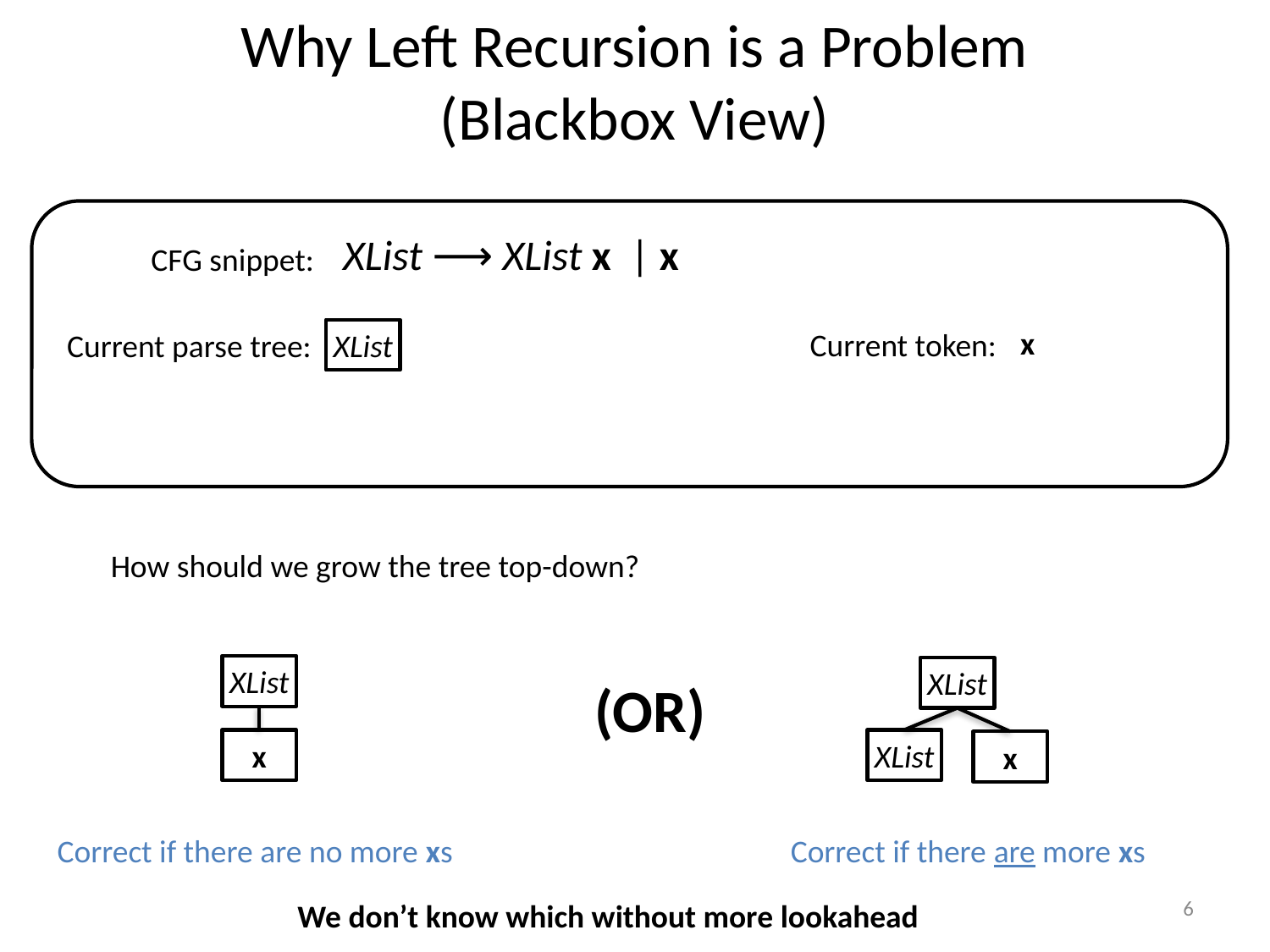

# Why Left Recursion is a Problem (Blackbox View)

XList ⟶ XList x  | x
CFG snippet:
x
Current token:
Current parse tree:
XList
How should we grow the tree top-down?
XList
XList
(OR)
x
XList
x
Correct if there are no more xs
Correct if there are more xs
6
We don’t know which without more lookahead